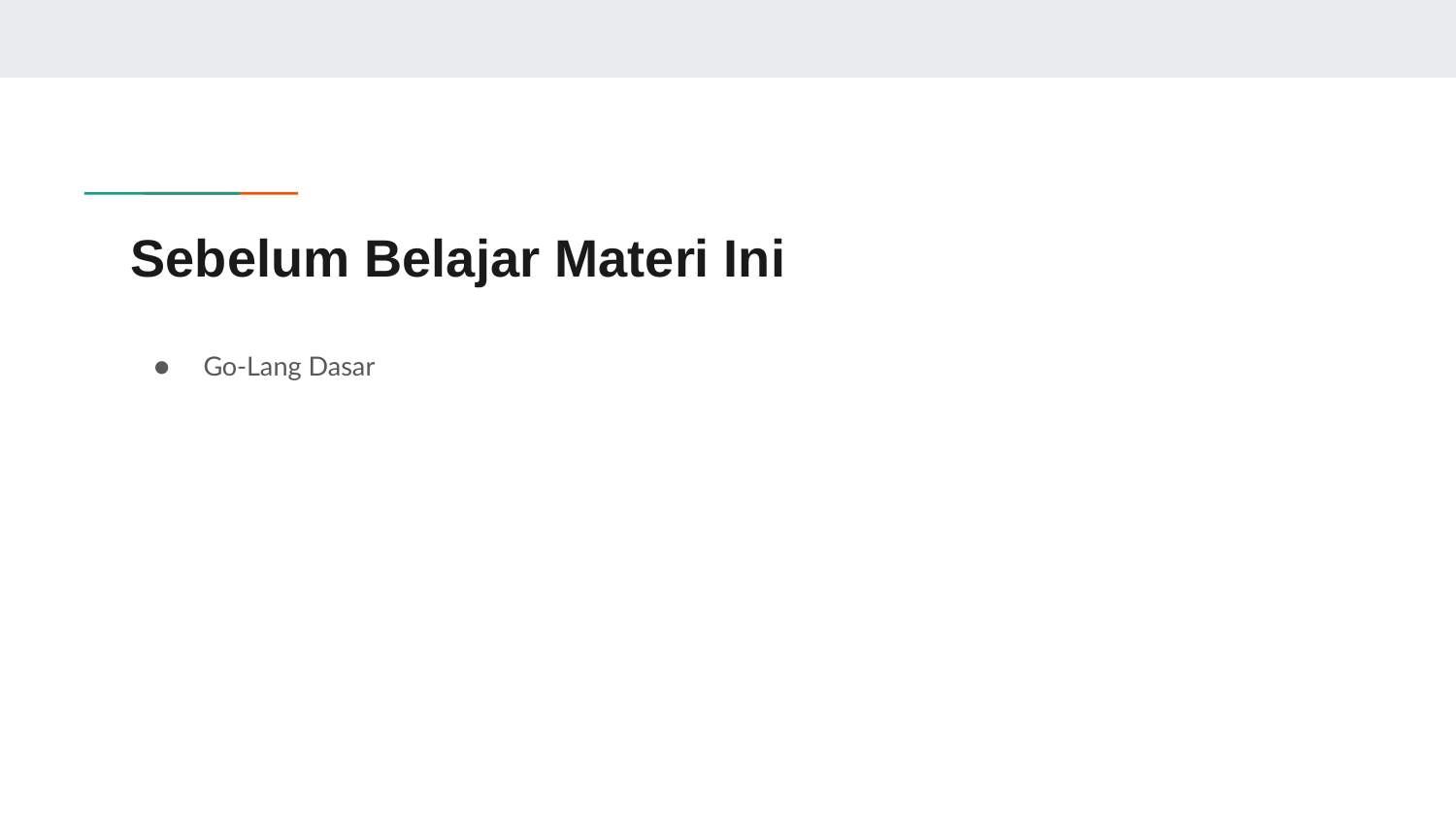

# Sebelum Belajar Materi Ini
Go-Lang Dasar